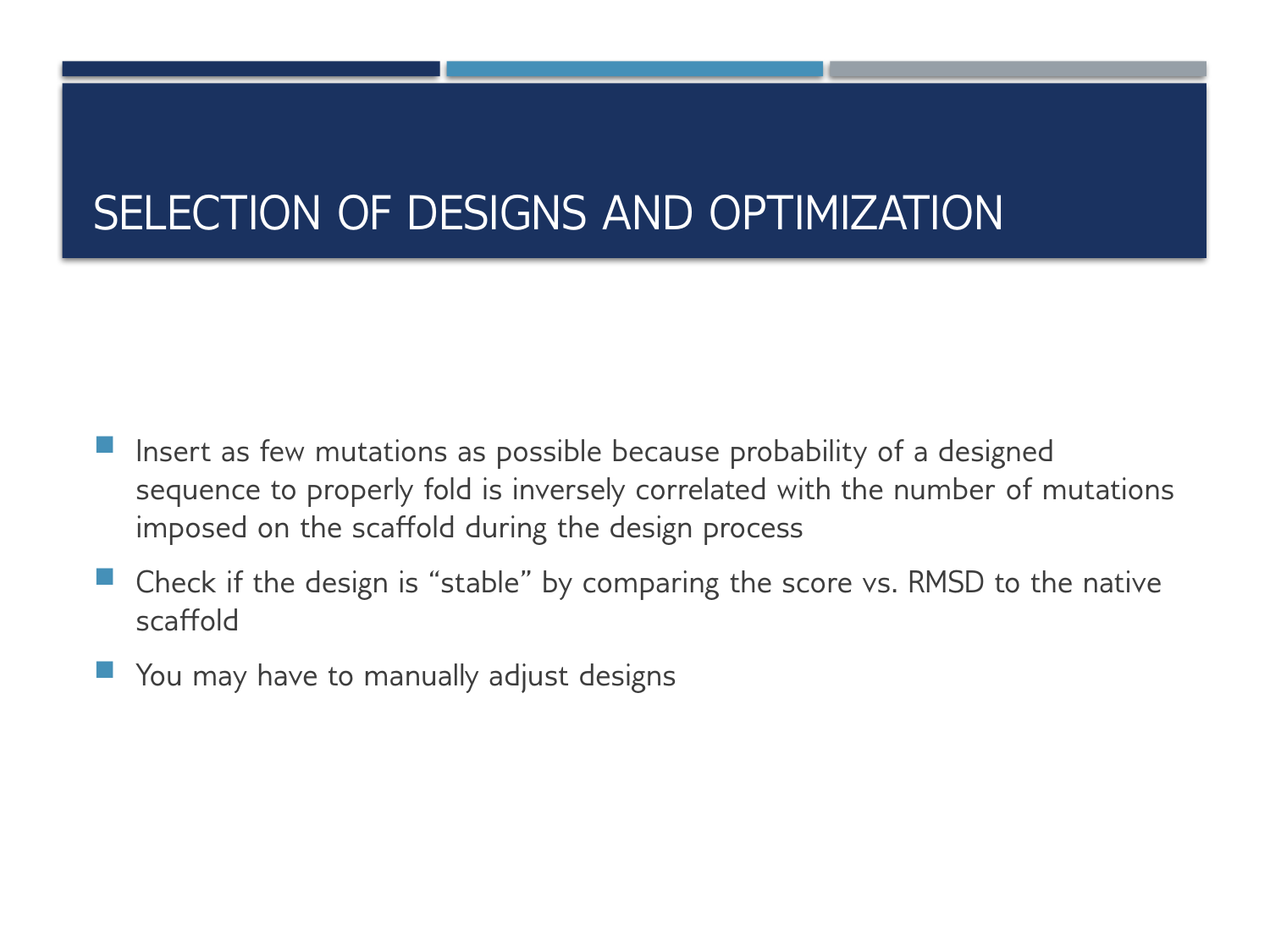

# Selection of Designs and Optimization
Insert as few mutations as possible because probability of a designed sequence to properly fold is inversely correlated with the number of mutations imposed on the scaffold during the design process
Check if the design is “stable” by comparing the score vs. RMSD to the native scaffold
You may have to manually adjust designs